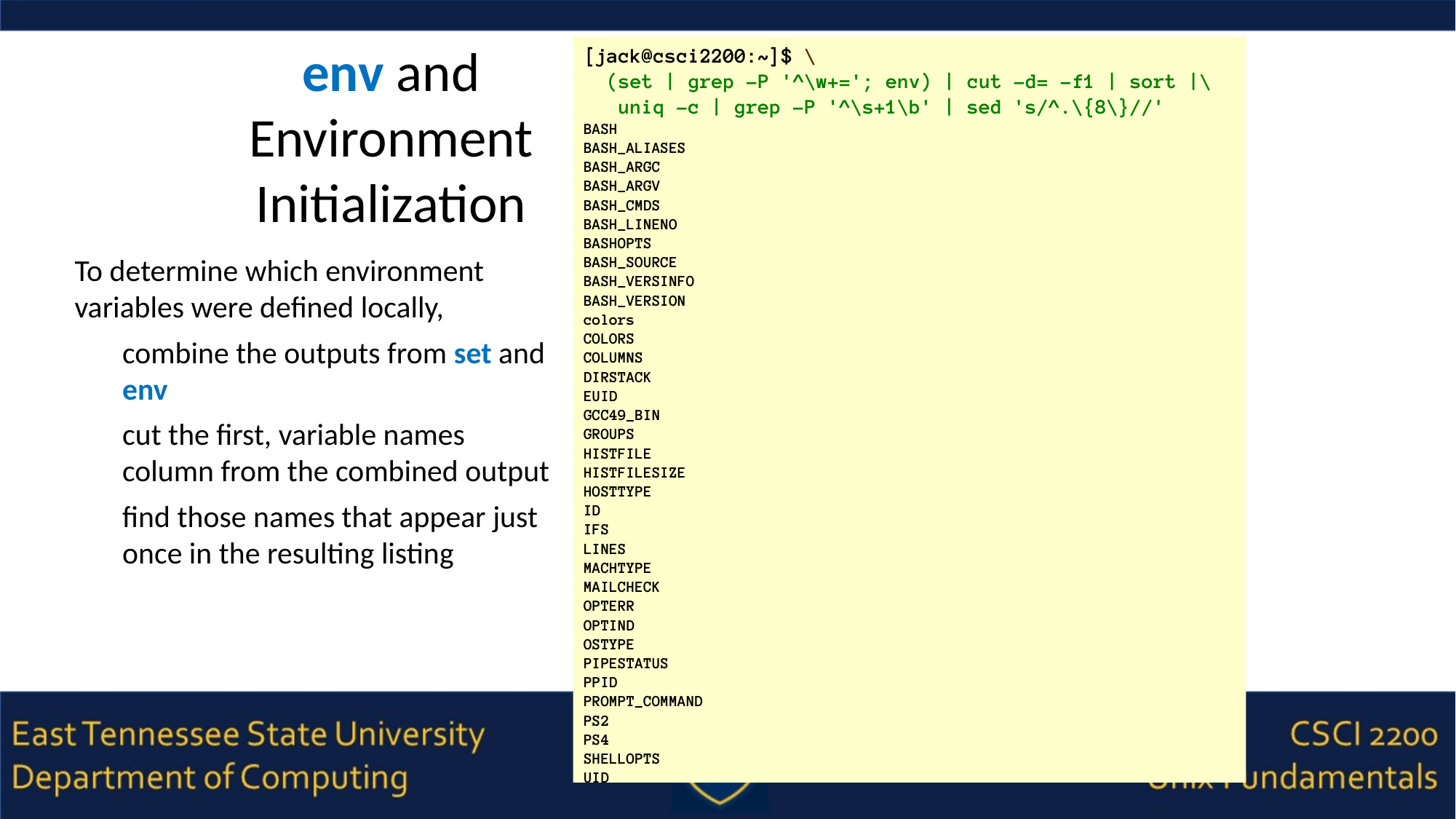

# env and Environment Initialization
[jack@csci2200:~]$ \
  (set | grep -P '^\w+='; env) | cut -d= -f1 | sort |\
   uniq -c | grep -P '^\s+1\b' | sed 's/^.\{8\}//'
BASH
BASH_ALIASES
BASH_ARGC
BASH_ARGV
BASH_CMDS
BASH_LINENO
BASHOPTS
BASH_SOURCE
BASH_VERSINFO
BASH_VERSION
colors
COLORS
COLUMNS
DIRSTACK
EUID
GCC49_BIN
GROUPS
HISTFILE
HISTFILESIZE
HOSTTYPE
ID
IFS
LINES
MACHTYPE
MAILCHECK
OPTERR
OPTIND
OSTYPE
PIPESTATUS
PPID
PROMPT_COMMAND
PS2
PS4
SHELLOPTS
UID
To determine which environment variables were defined locally,
combine the outputs from set and env
cut the first, variable names column from the combined output
find those names that appear just once in the resulting listing